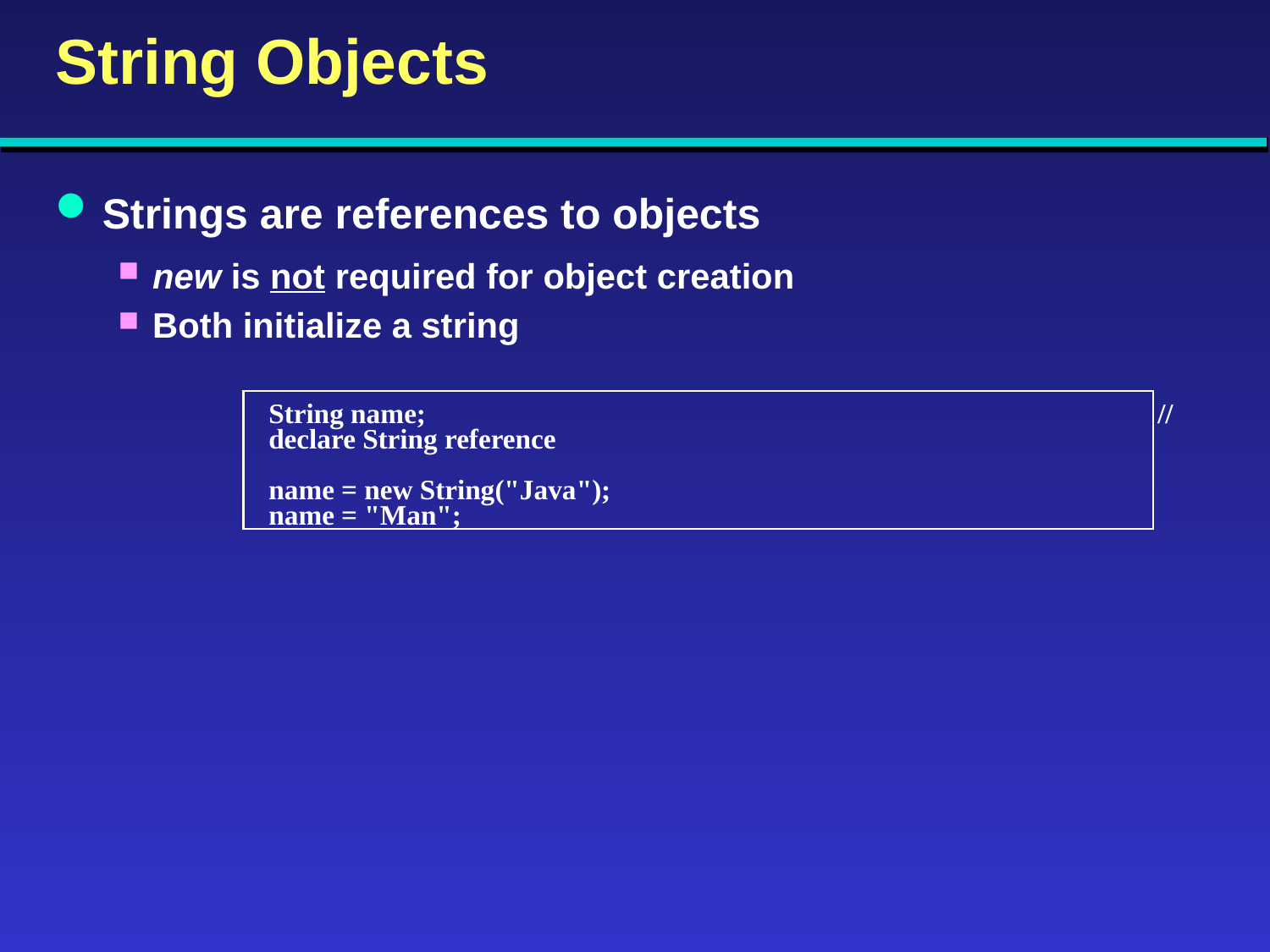

# String Objects
Strings are references to objects
new is not required for object creation
Both initialize a string

String name;						// declare String reference

name = new String("Java");
name = "Man";